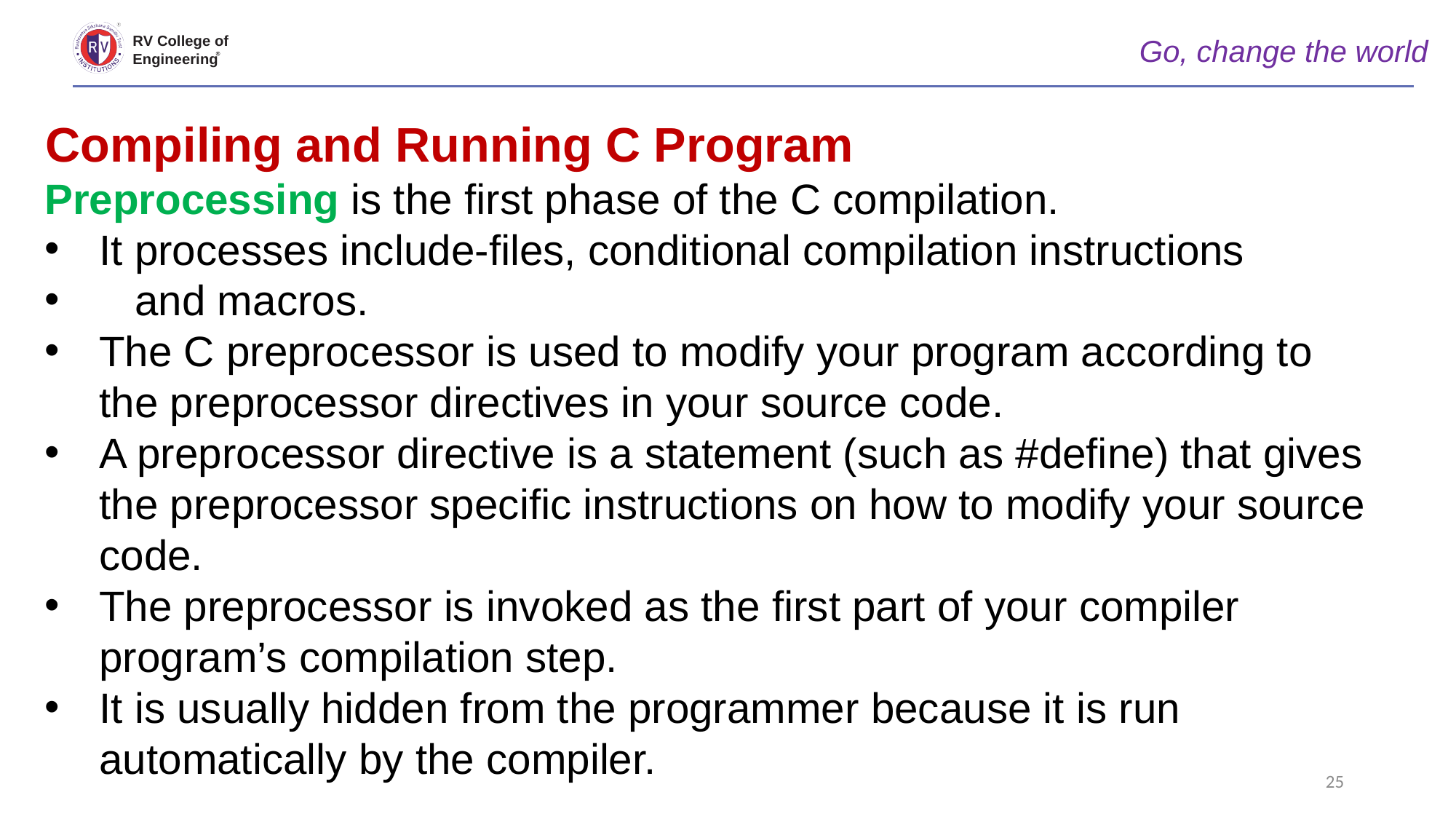

Go, change the world
RV College of
Engineering

Compiling and Running C Program
Preprocessing is the ﬁrst phase of the C compilation.
It processes include-ﬁles, conditional compilation instructions
   and macros.
The C preprocessor is used to modify your program according to the preprocessor directives in your source code.
A preprocessor directive is a statement (such as #deﬁne) that gives the preprocessor speciﬁc instructions on how to modify your source code.
The preprocessor is invoked as the ﬁrst part of your compiler program’s compilation step.
It is usually hidden from the programmer because it is run automatically by the compiler.

25